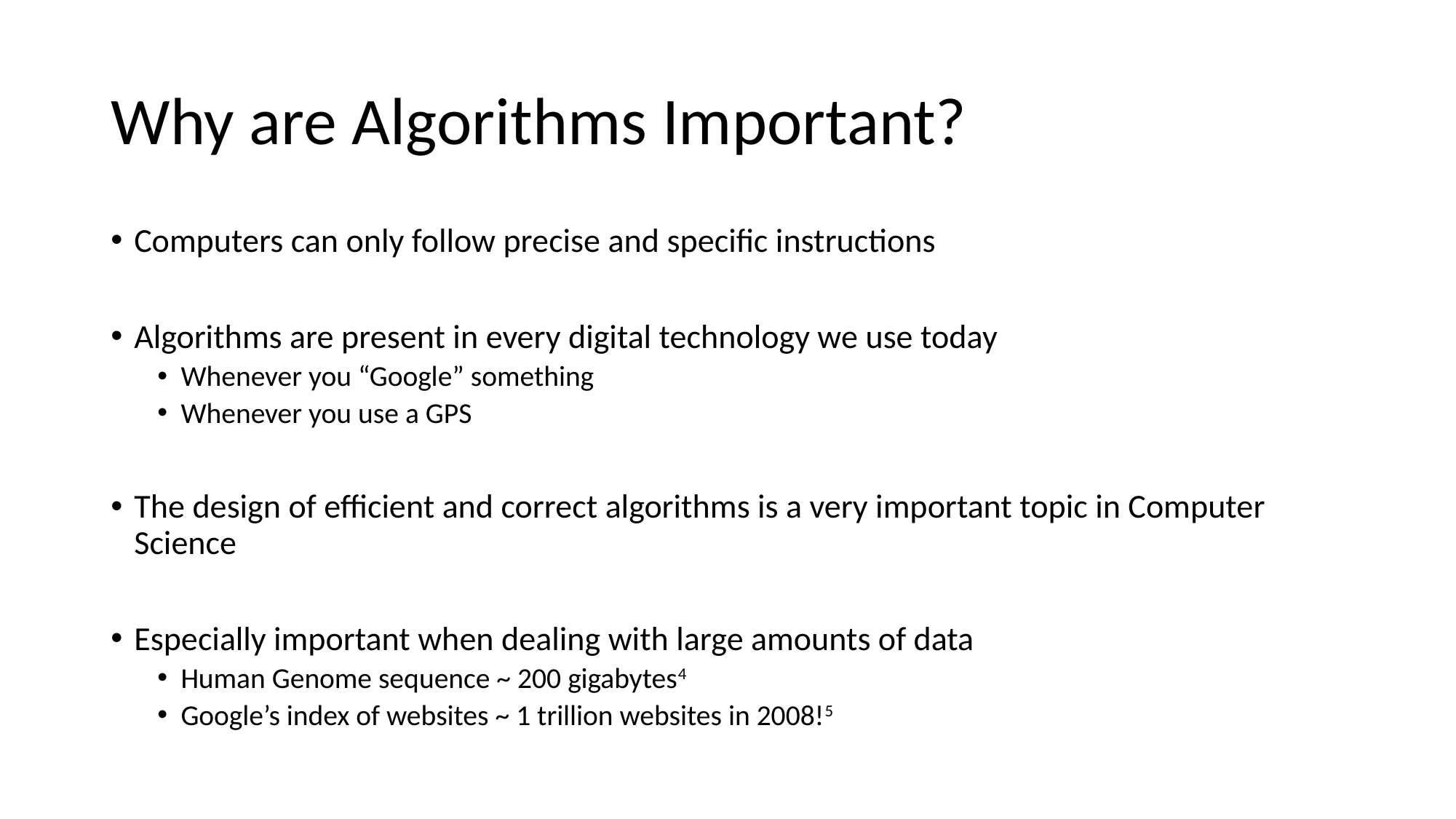

# Why are Algorithms Important?
Computers can only follow precise and specific instructions

Algorithms are present in every digital technology we use today
Whenever you “Google” something
Whenever you use a GPS

The design of efficient and correct algorithms is a very important topic in Computer Science

Especially important when dealing with large amounts of data
Human Genome sequence ~ 200 gigabytes4
Google’s index of websites ~ 1 trillion websites in 2008!5